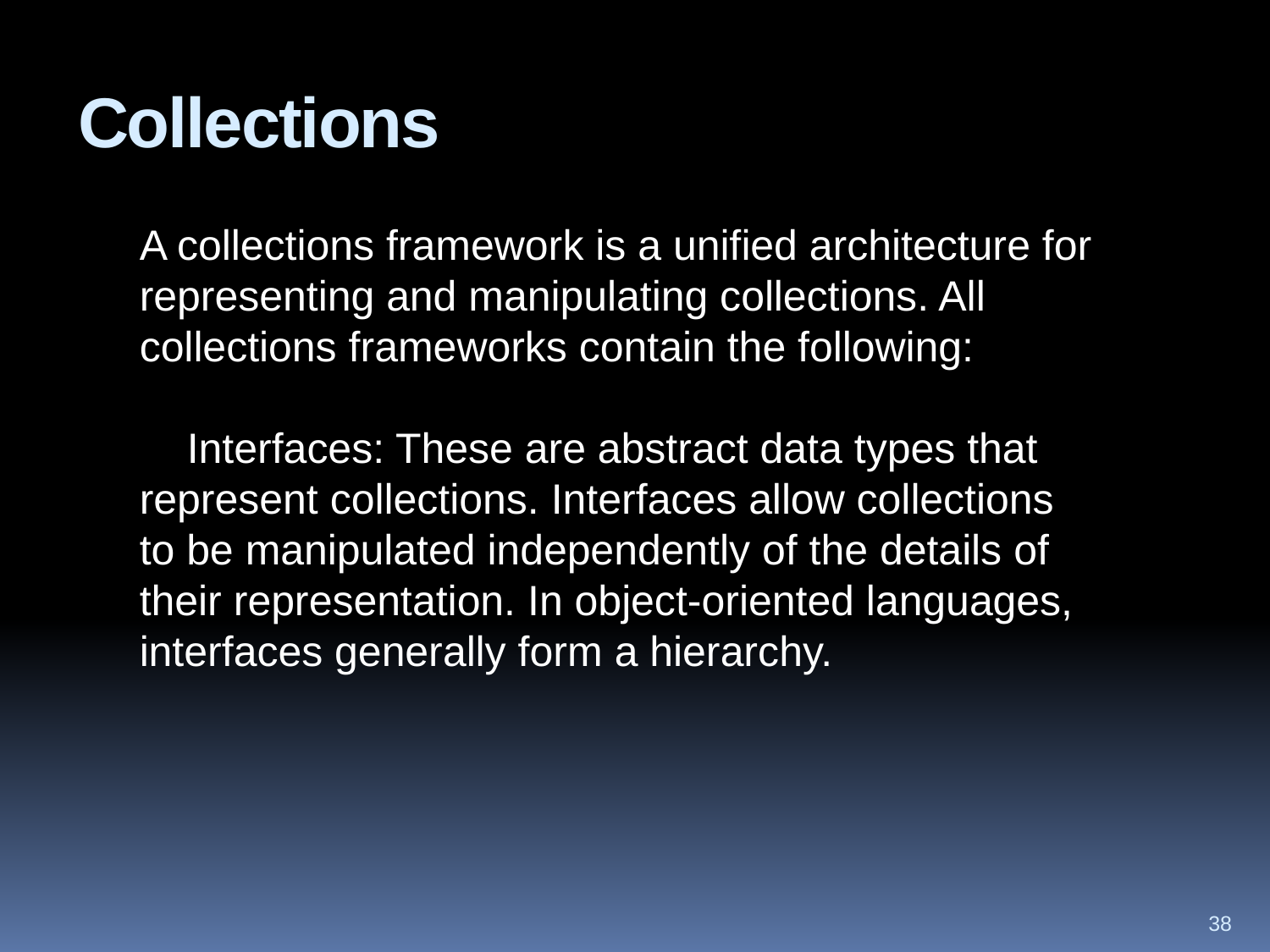

# Collections
A collections framework is a unified architecture for representing and manipulating collections. All collections frameworks contain the following:

    Interfaces: These are abstract data types that represent collections. Interfaces allow collections to be manipulated independently of the details of their representation. In object-oriented languages, interfaces generally form a hierarchy.

38